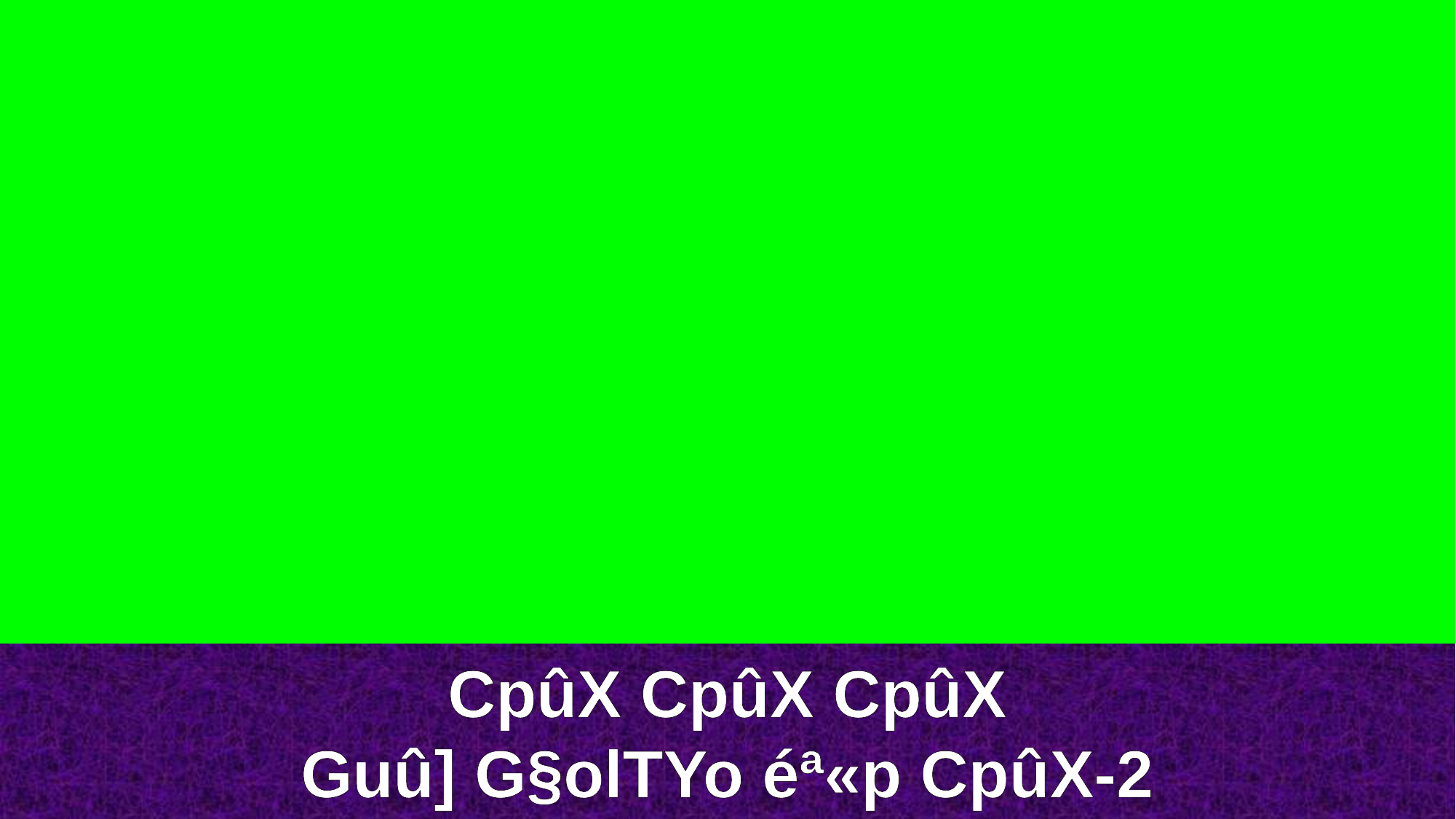

CpûX CpûX CpûX
Guû] G§olTYo éª«p CpûX-2